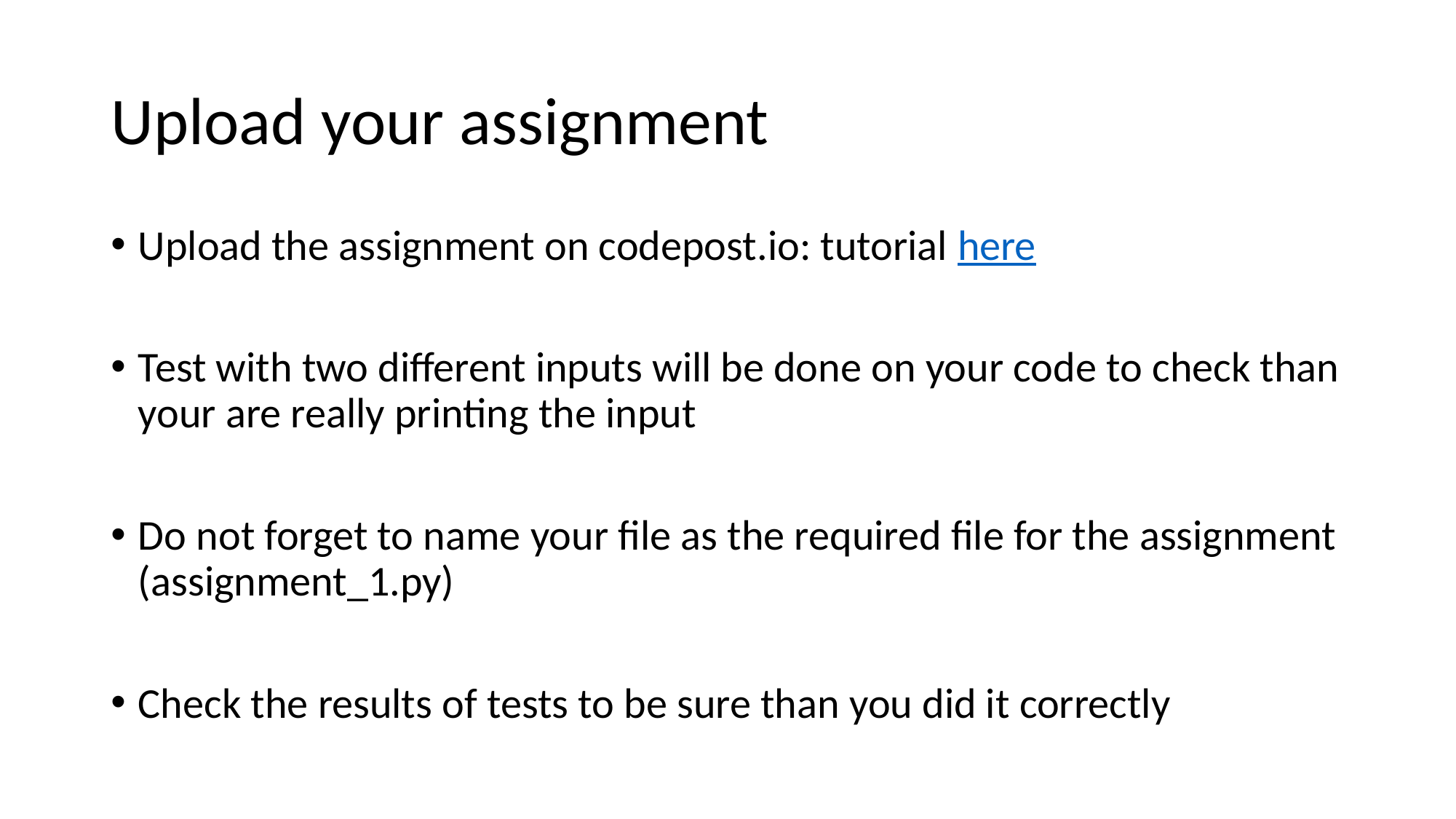

# Upload your assignment
Upload the assignment on codepost.io: tutorial here

Test with two different inputs will be done on your code to check than your are really printing the input

Do not forget to name your file as the required file for the assignment (assignment_1.py)

Check the results of tests to be sure than you did it correctly